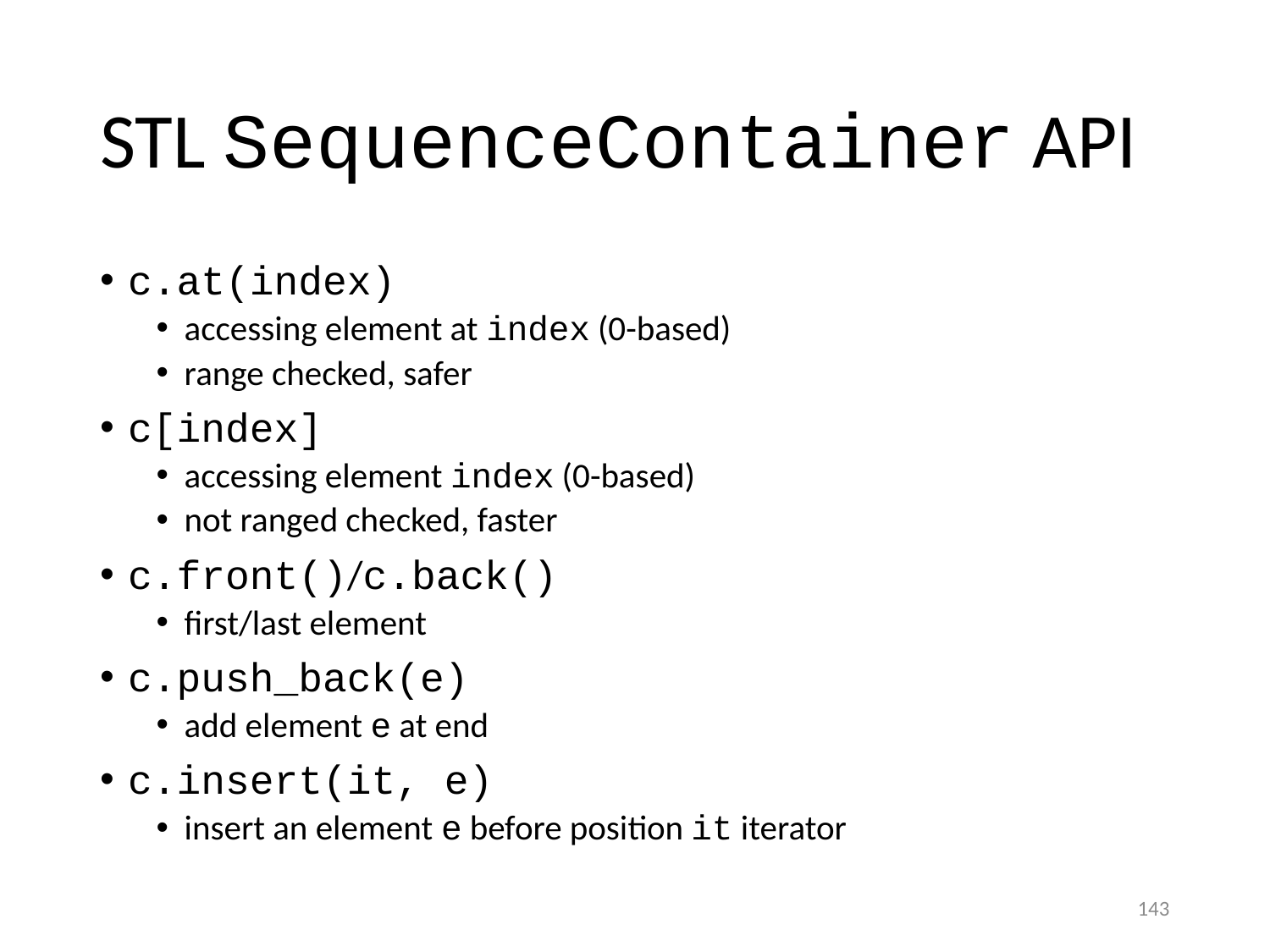

# STL SequenceContainer API
c.at(index)
accessing element at index (0-based)
range checked, safer
c[index]
accessing element index (0-based)
not ranged checked, faster
c.front()/c.back()
first/last element
c.push_back(e)
add element e at end
c.insert(it, e)
insert an element e before position it iterator
143